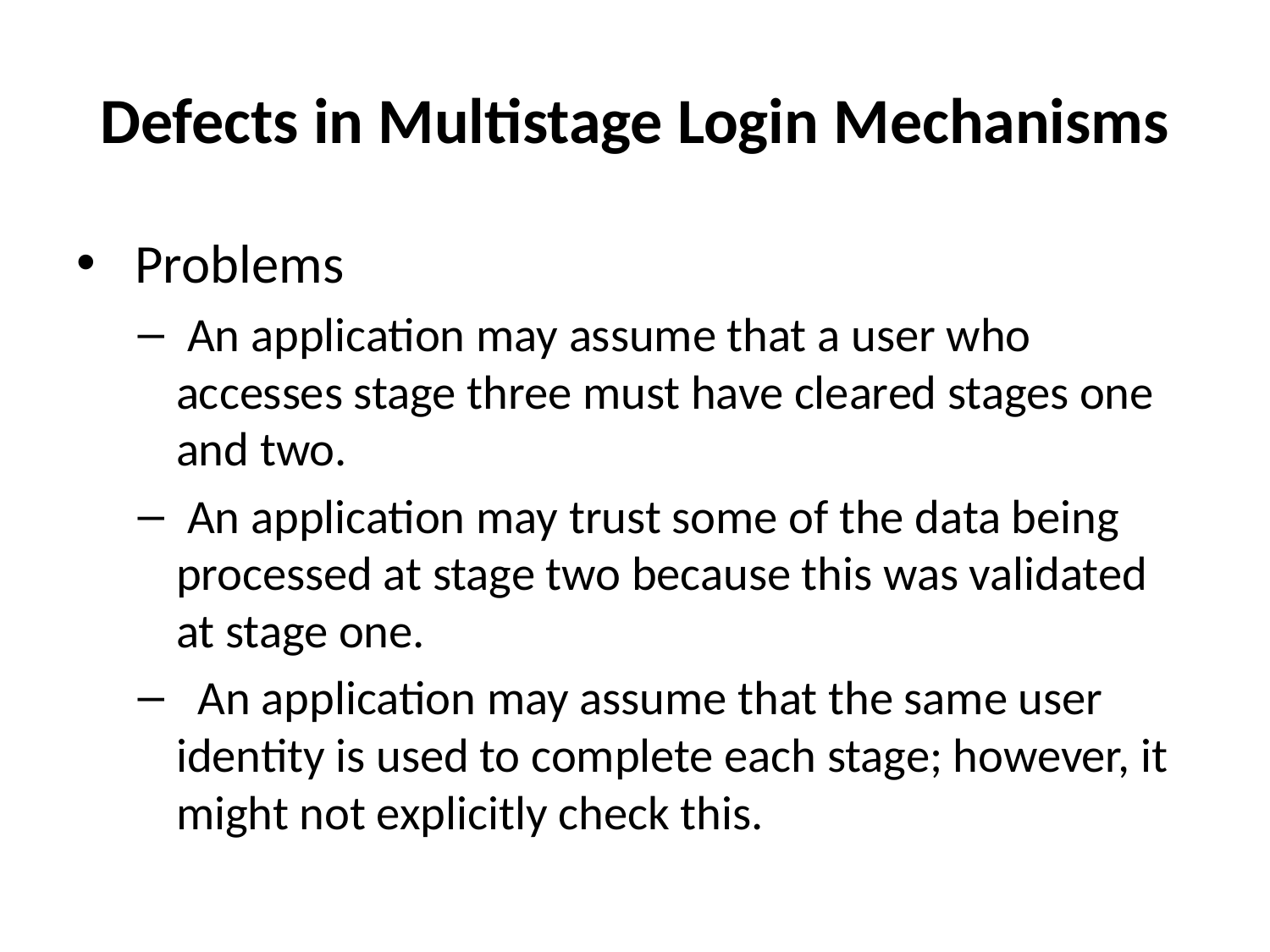

# Defects in Multistage Login Mechanisms
 Problems
 An application may assume that a user who accesses stage three must have cleared stages one and two.
 An application may trust some of the data being processed at stage two because this was validated at stage one.
  An application may assume that the same user identity is used to complete each stage; however, it might not explicitly check this.